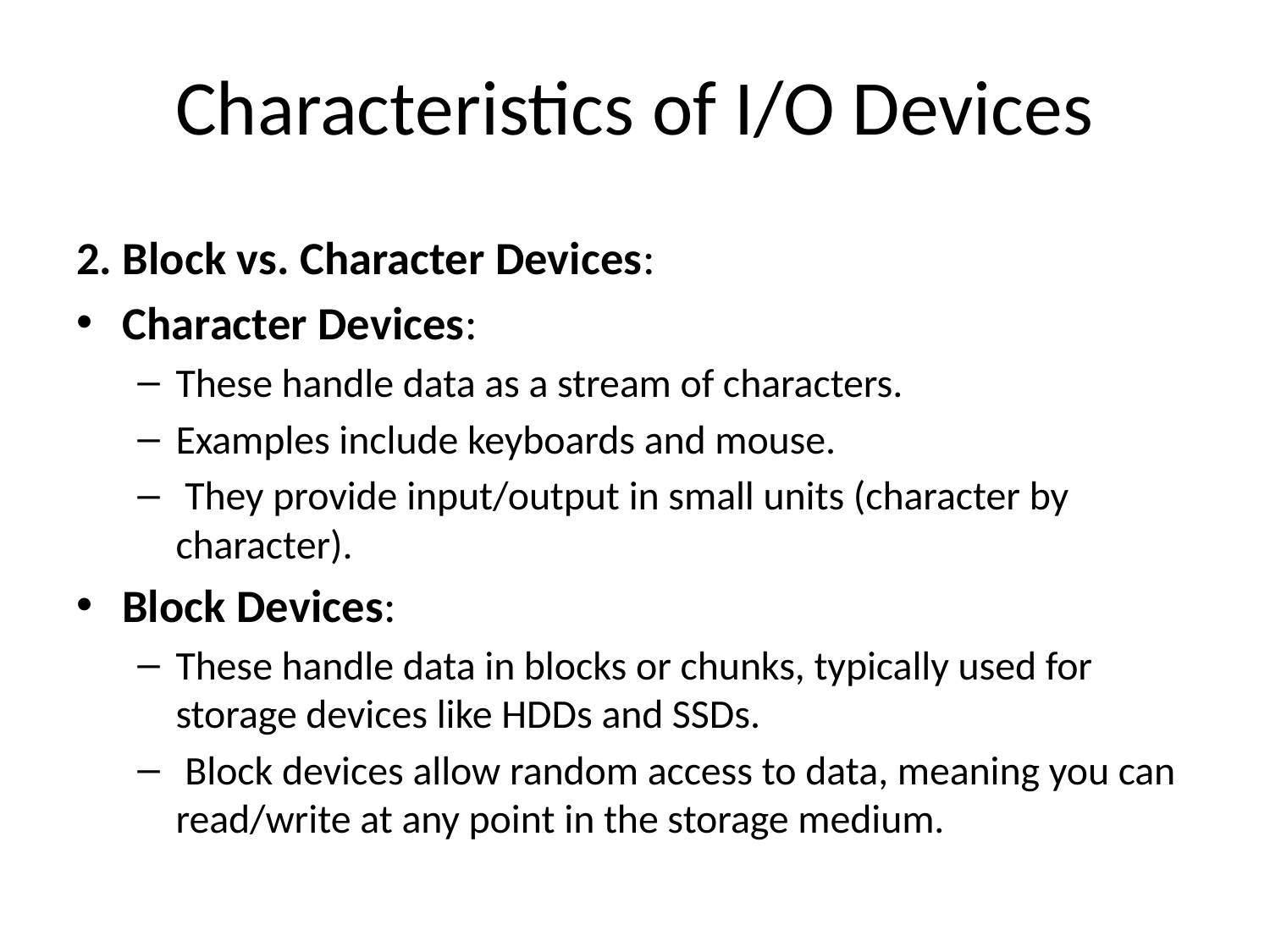

# Characteristics of I/O Devices
2. Block vs. Character Devices:
Character Devices:
These handle data as a stream of characters.
Examples include keyboards and mouse.
 They provide input/output in small units (character by character).
Block Devices:
These handle data in blocks or chunks, typically used for storage devices like HDDs and SSDs.
 Block devices allow random access to data, meaning you can read/write at any point in the storage medium.